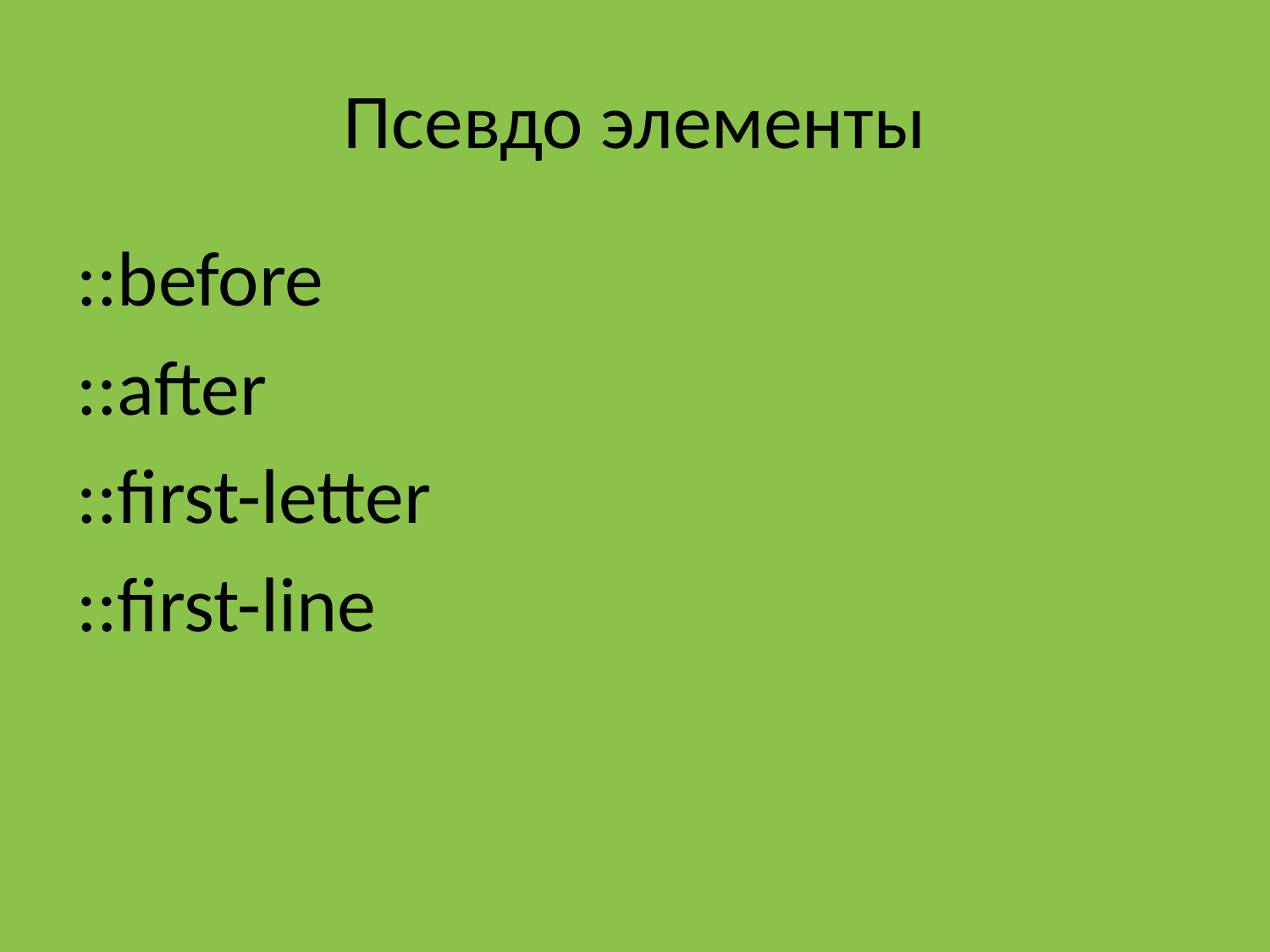

# Псевдо элементы
::before
::after
::first-letter
::first-line